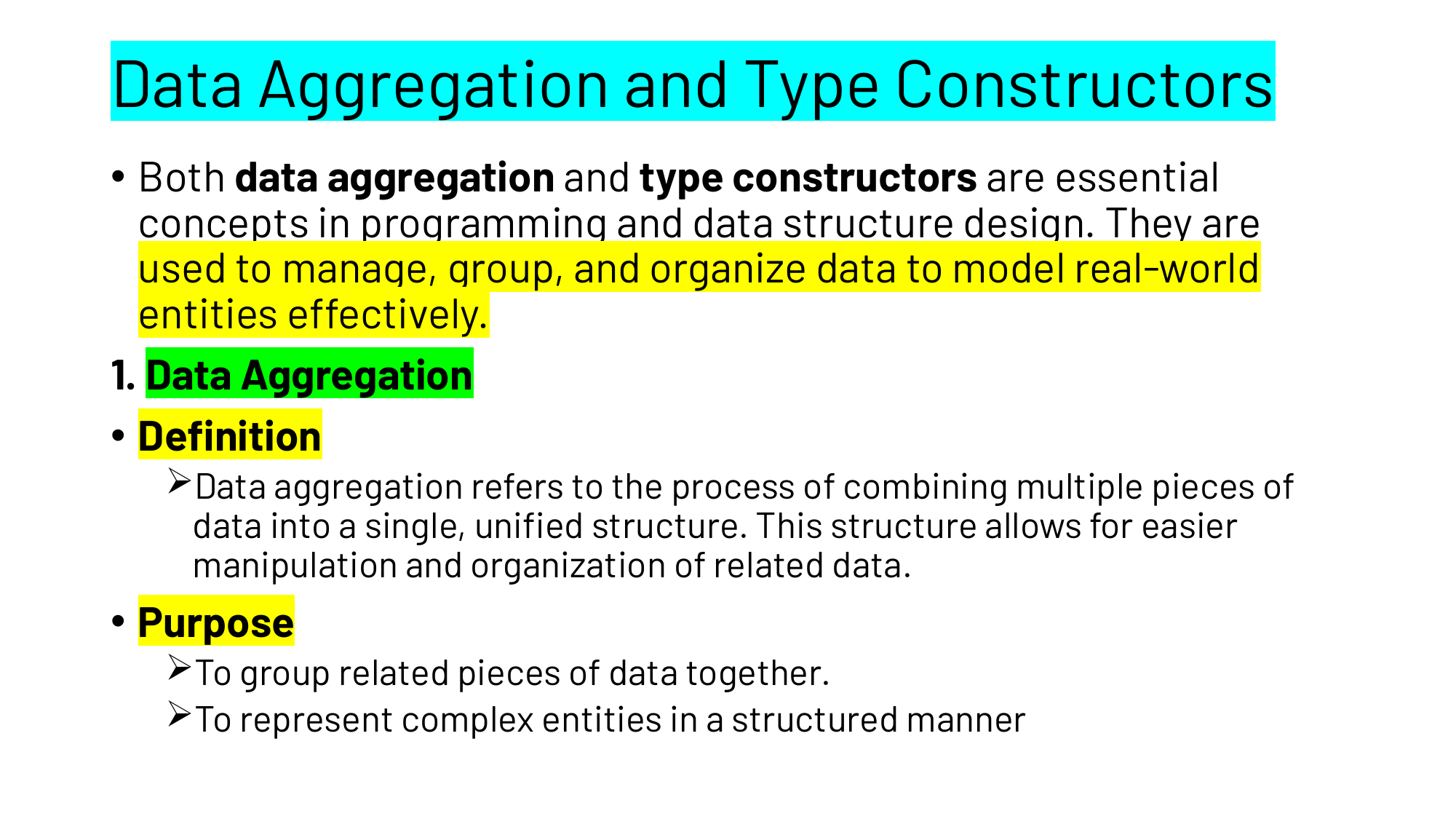

# Data Aggregation and Type Constructors
Both data aggregation and type constructors are essential concepts in programming and data structure design. They are used to manage, group, and organize data to model real-world entities effectively.
1. Data Aggregation
Definition
Data aggregation refers to the process of combining multiple pieces of data into a single, unified structure. This structure allows for easier manipulation and organization of related data.
Purpose
To group related pieces of data together.
To represent complex entities in a structured manner